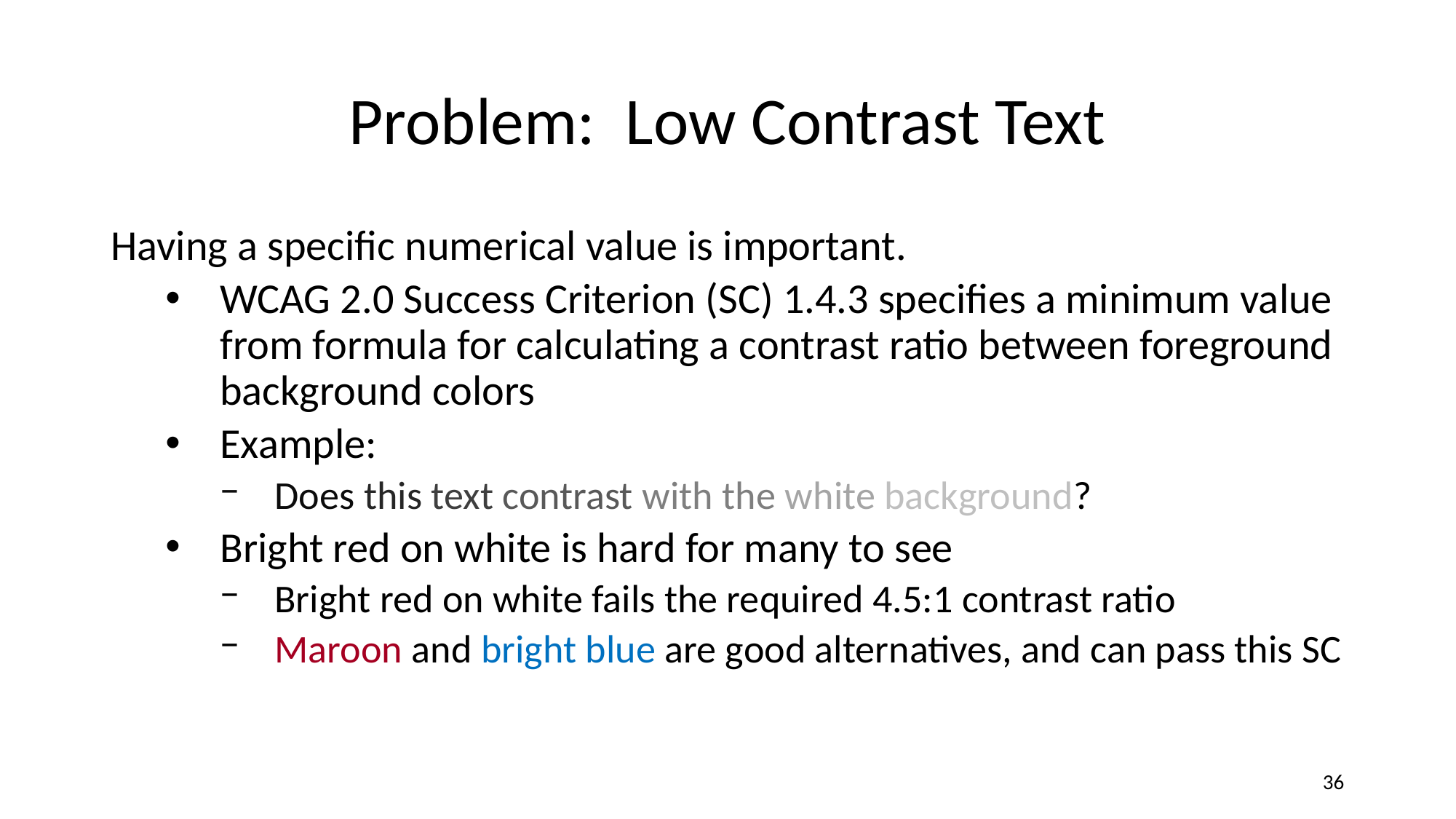

# Problem:  Low Contrast Text
Having a specific numerical value is important.
WCAG 2.0 Success Criterion (SC) 1.4.3 specifies a minimum value from formula for calculating a contrast ratio between foreground background colors
Example:
Does this text contrast with the white background?
Bright red on white is hard for many to see
Bright red on white fails the required 4.5:1 contrast ratio
Maroon and bright blue are good alternatives, and can pass this SC
36